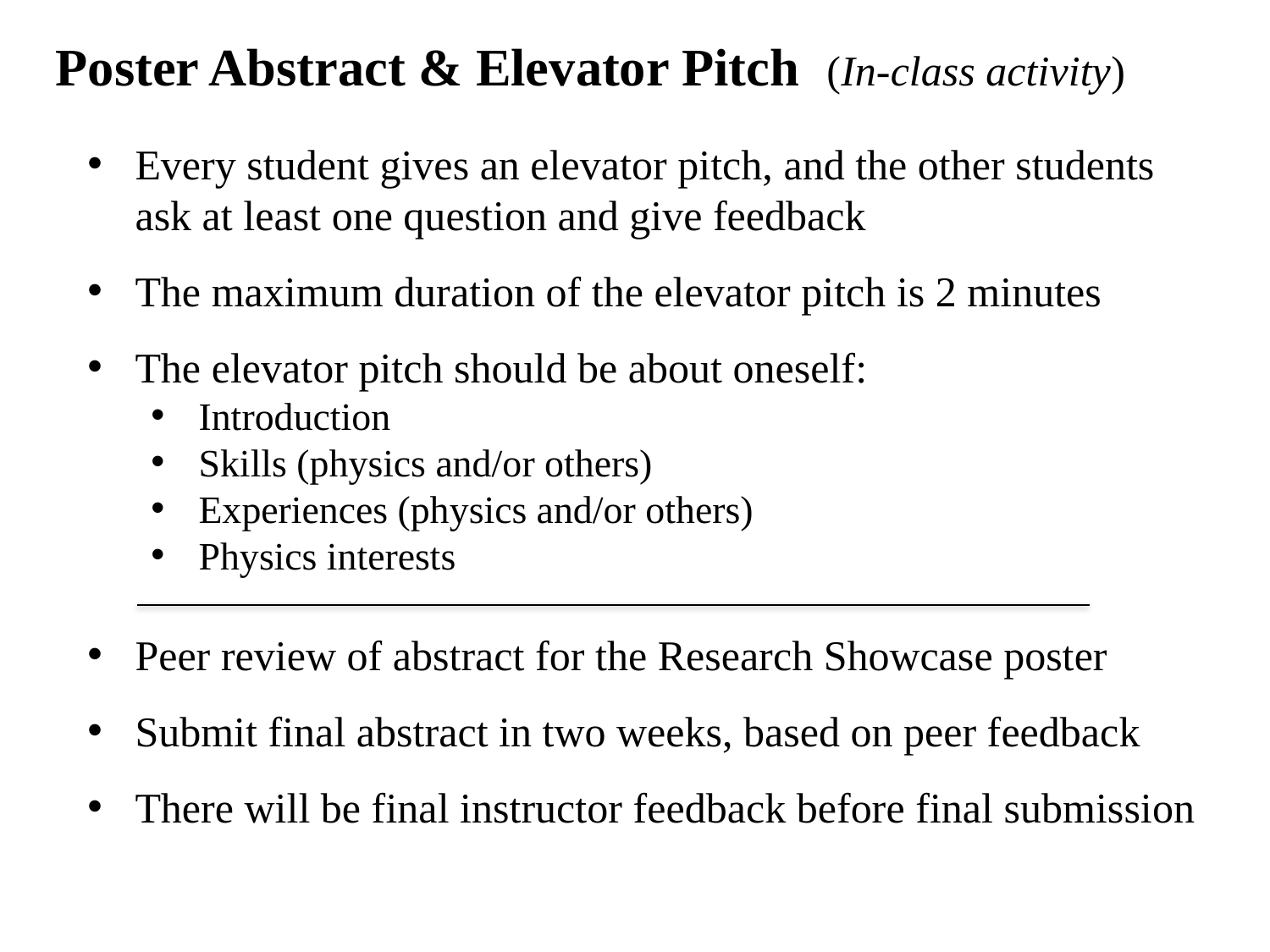

Poster Abstract & Elevator Pitch  (In-class activity)
Every student gives an elevator pitch, and the other students ask at least one question and give feedback

The maximum duration of the elevator pitch is 2 minutes

The elevator pitch should be about oneself:
Introduction
Skills (physics and/or others)
Experiences (physics and/or others)
Physics interests

Peer review of abstract for the Research Showcase poster

Submit final abstract in two weeks, based on peer feedback

There will be final instructor feedback before final submission